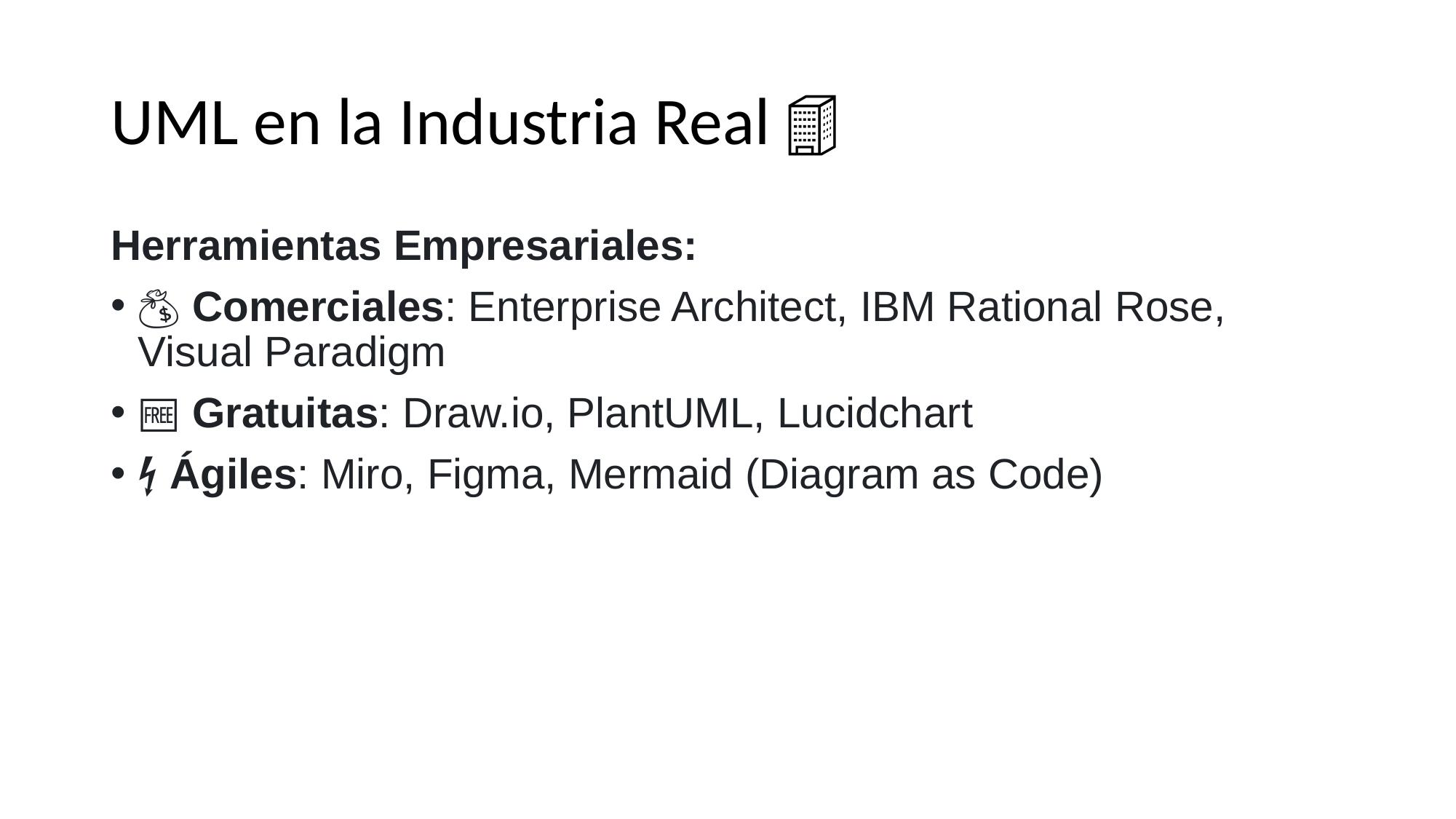

# UML en la Industria Real 🏢
Herramientas Empresariales:
💰 Comerciales: Enterprise Architect, IBM Rational Rose, Visual Paradigm
🆓 Gratuitas: Draw.io, PlantUML, Lucidchart
⚡ Ágiles: Miro, Figma, Mermaid (Diagram as Code)